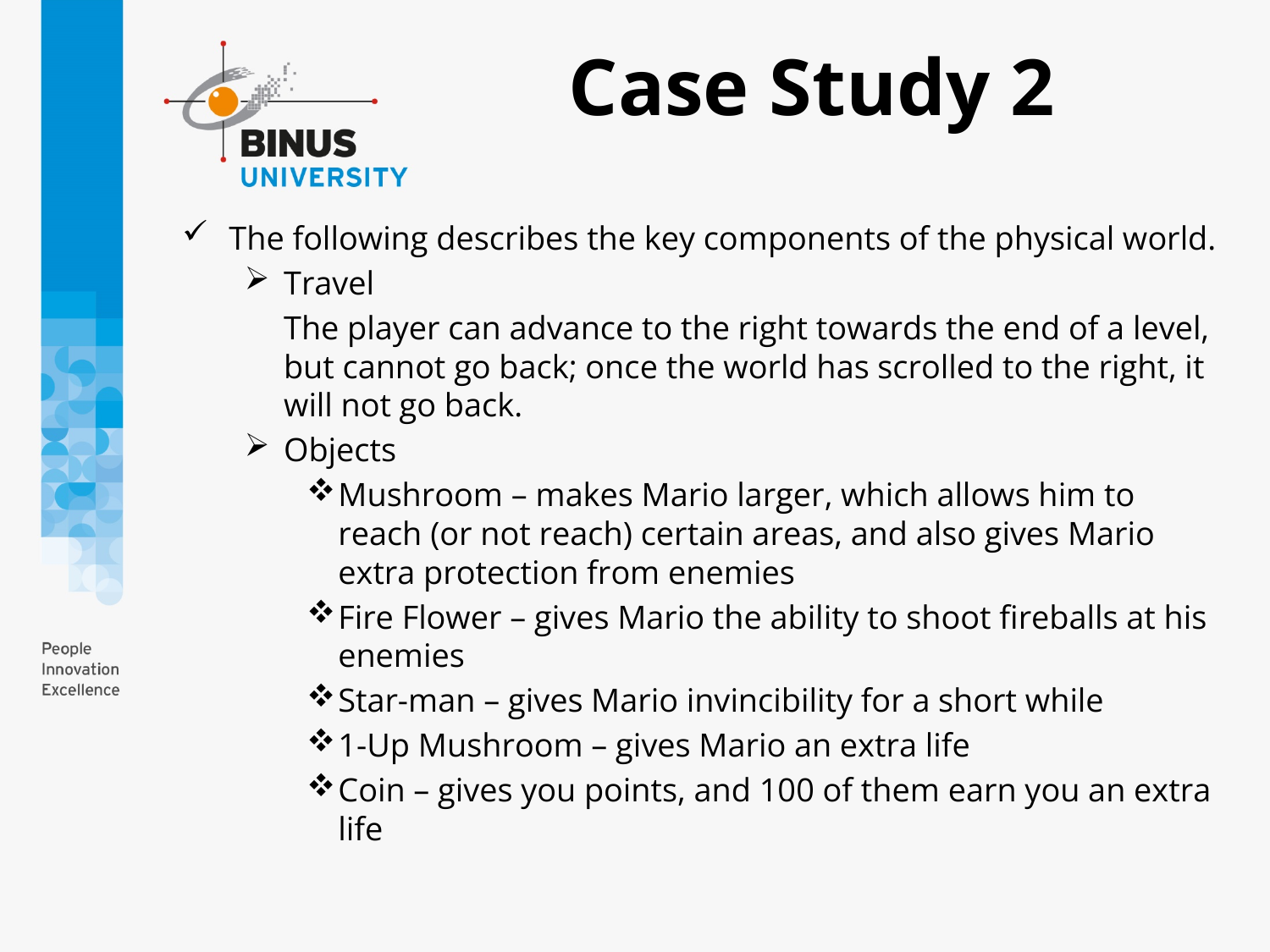

Case Study 2
The following describes the key components of the physical world.
Travel
	The player can advance to the right towards the end of a level, but cannot go back; once the world has scrolled to the right, it will not go back.
Objects
Mushroom – makes Mario larger, which allows him to reach (or not reach) certain areas, and also gives Mario extra protection from enemies
Fire Flower – gives Mario the ability to shoot fireballs at his enemies
Star-man – gives Mario invincibility for a short while
1-Up Mushroom – gives Mario an extra life
Coin – gives you points, and 100 of them earn you an extra life